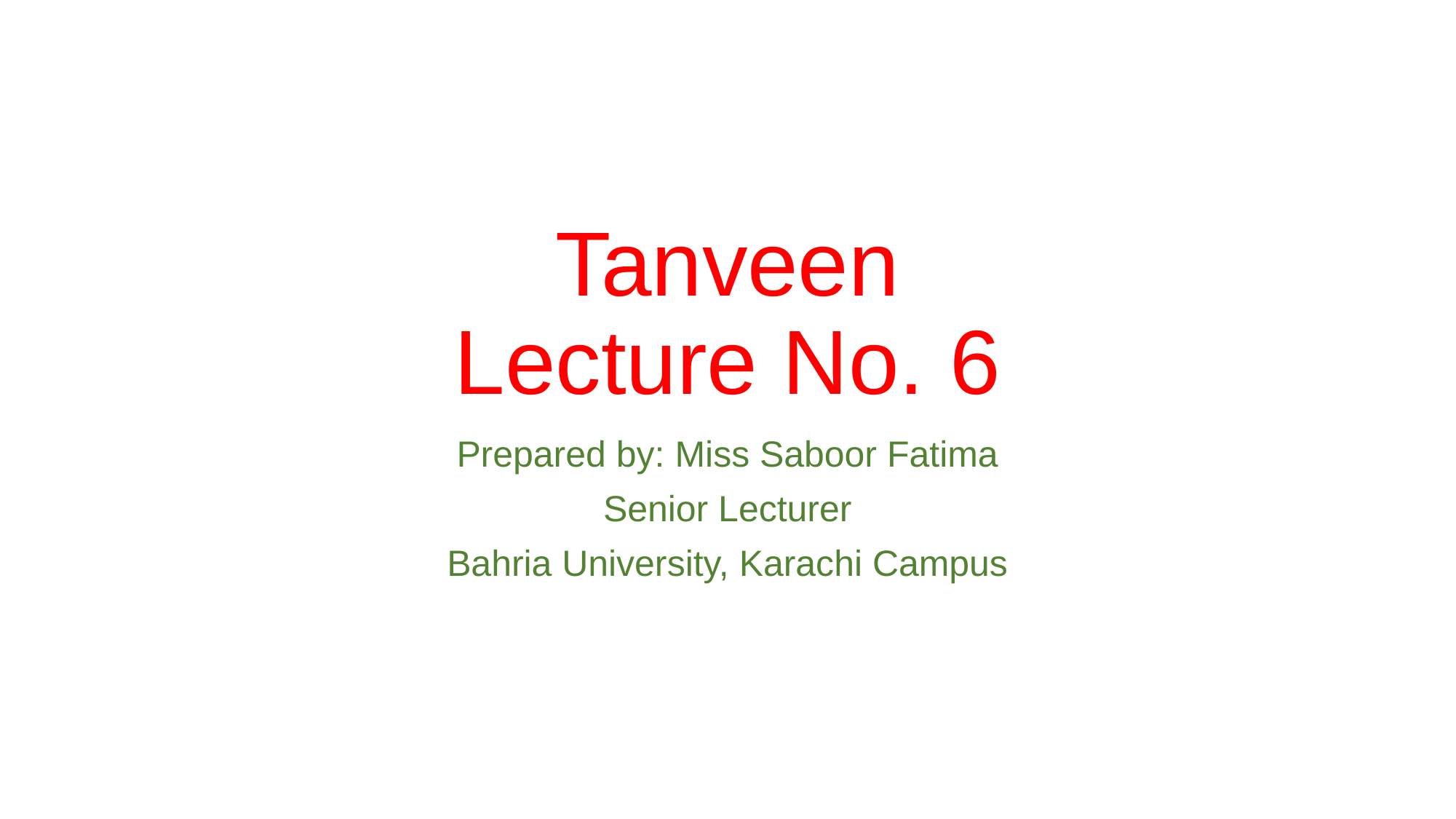

# Tanveen Lecture No. 6
Prepared by: Miss Saboor Fatima
Senior Lecturer
Bahria University, Karachi Campus